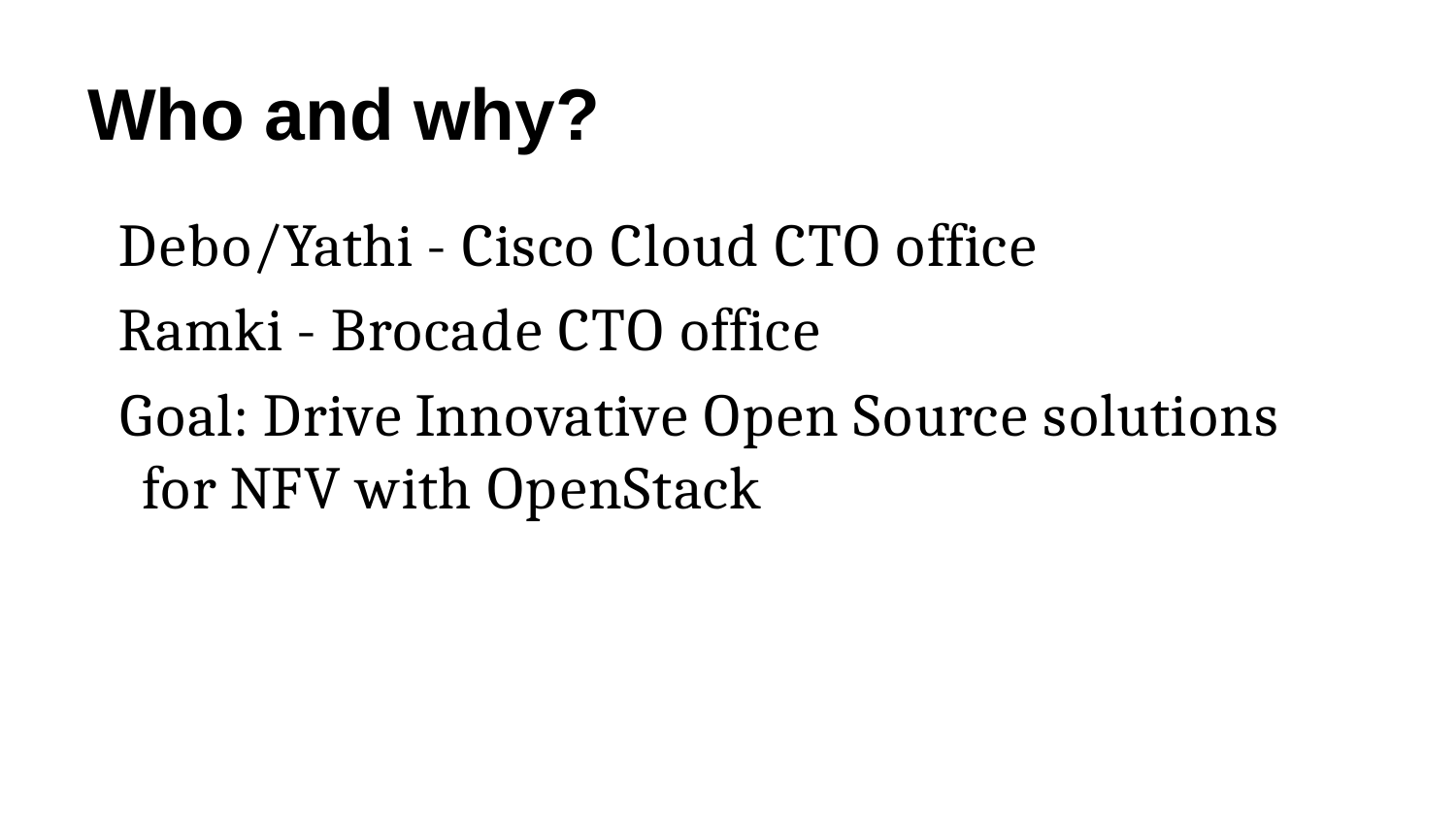

# Who and why?
Debo/Yathi - Cisco Cloud CTO office
Ramki - Brocade CTO office
Goal: Drive Innovative Open Source solutions for NFV with OpenStack